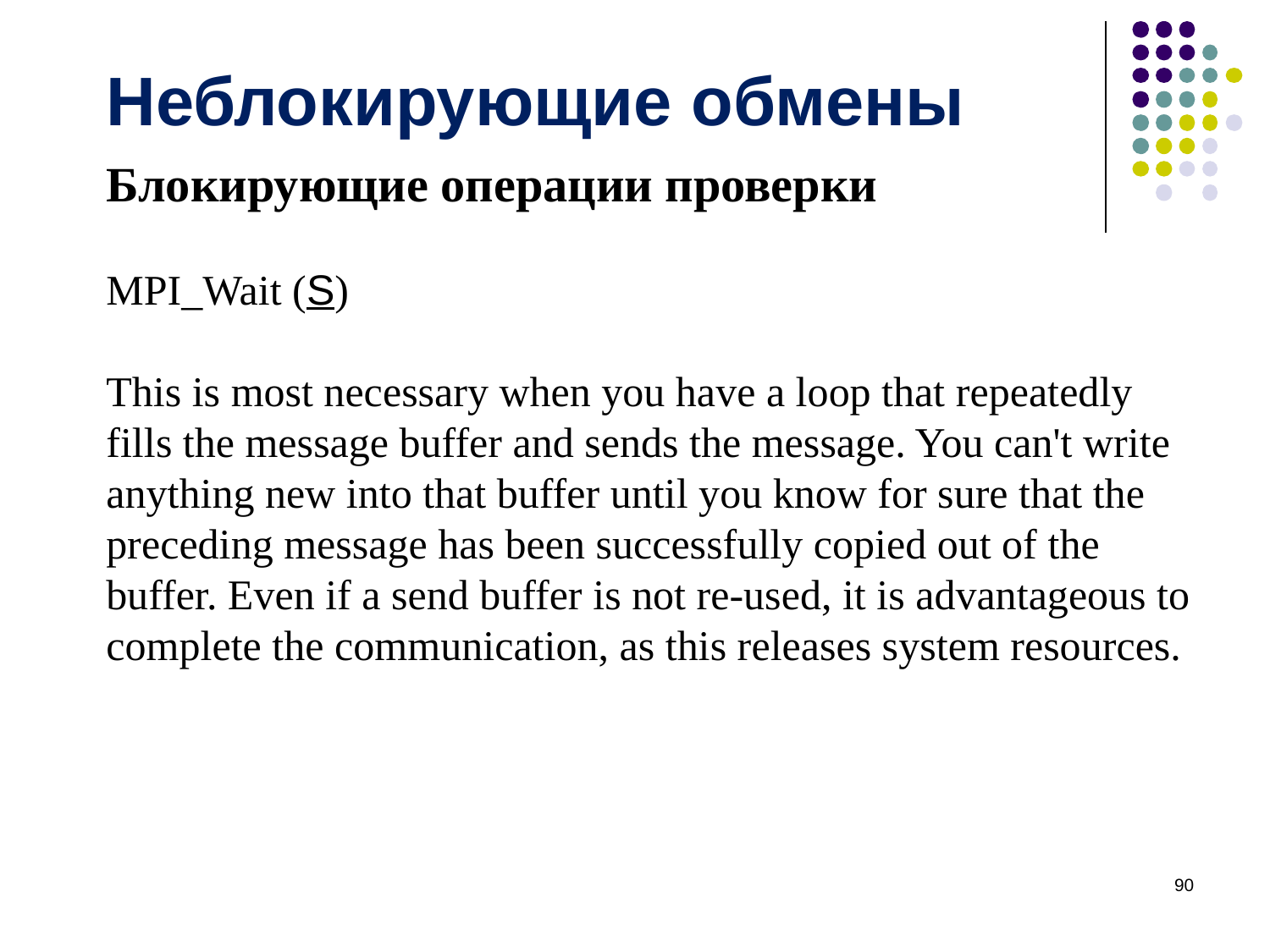

# Неблокирующие обмены
Блокирующие операции проверки

MPI_Wait (S)

This is most necessary when you have a loop that repeatedly fills the message buffer and sends the message. You can't write anything new into that buffer until you know for sure that the preceding message has been successfully copied out of the buffer. Even if a send buffer is not re-used, it is advantageous to complete the communication, as this releases system resources.
90